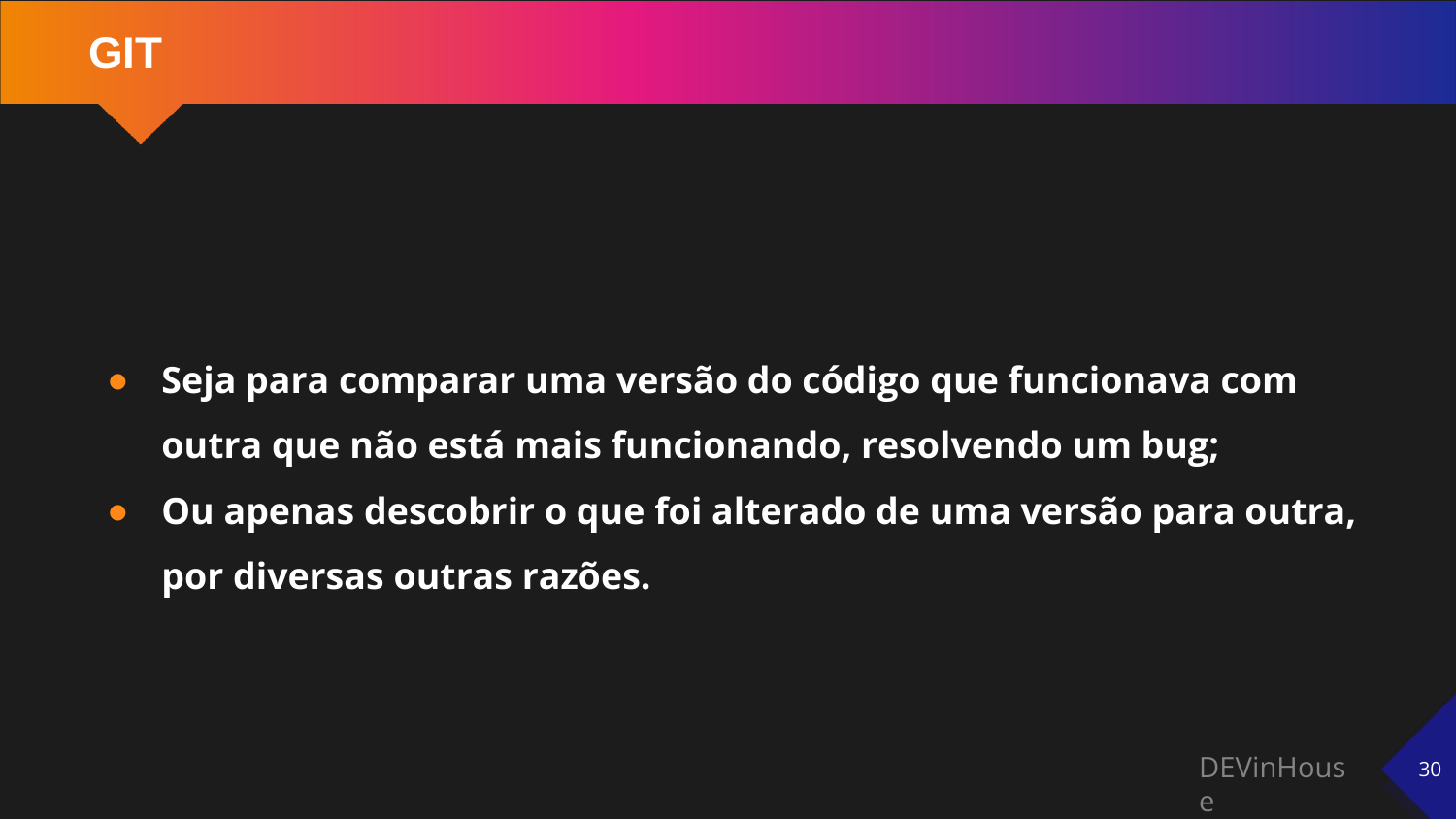

# GIT
Seja para comparar uma versão do código que funcionava com outra que não está mais funcionando, resolvendo um bug;
Ou apenas descobrir o que foi alterado de uma versão para outra, por diversas outras razões.
30